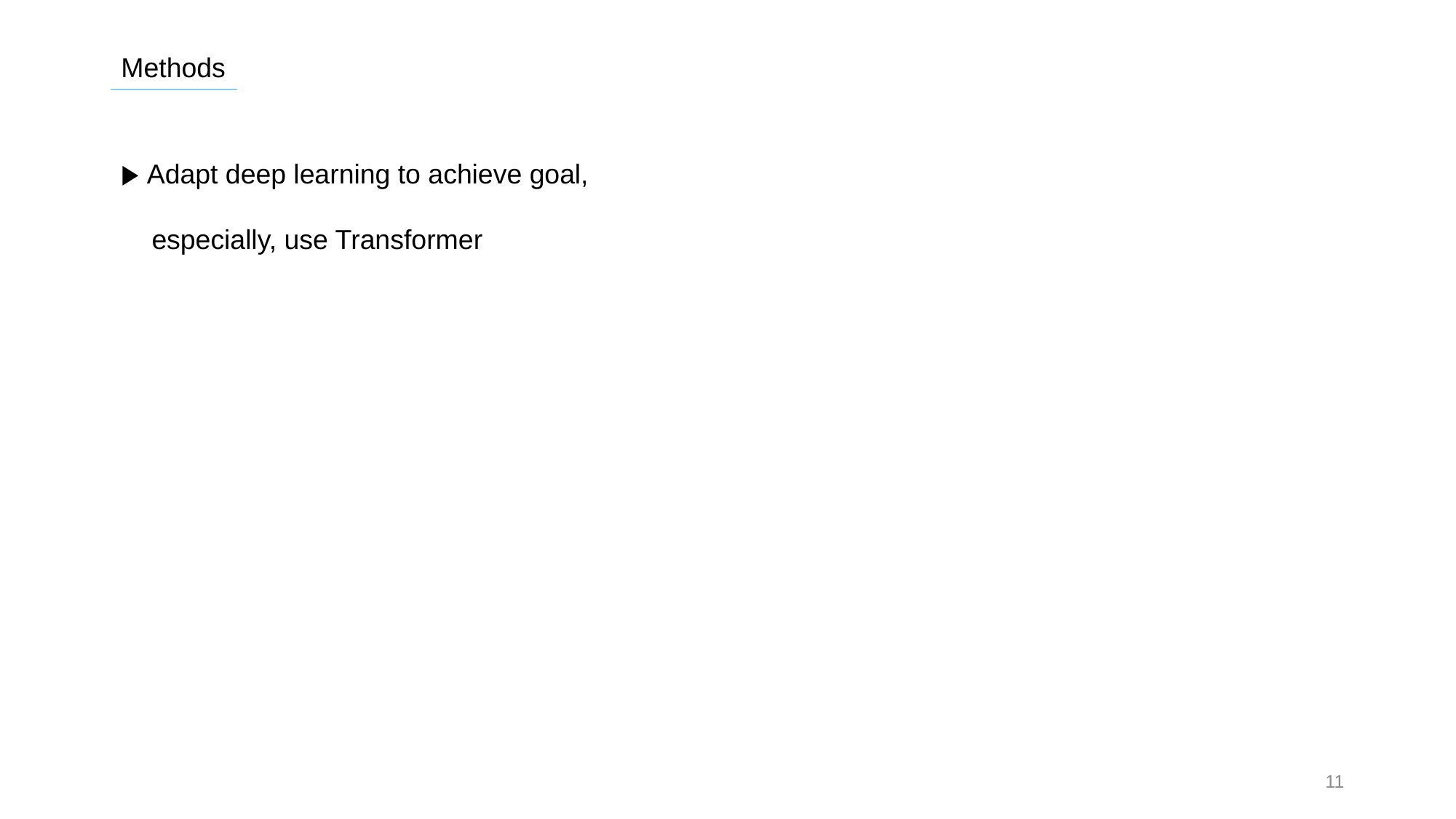

Methods
▶ Adapt deep learning to achieve goal,

    especially, use Transformer
11